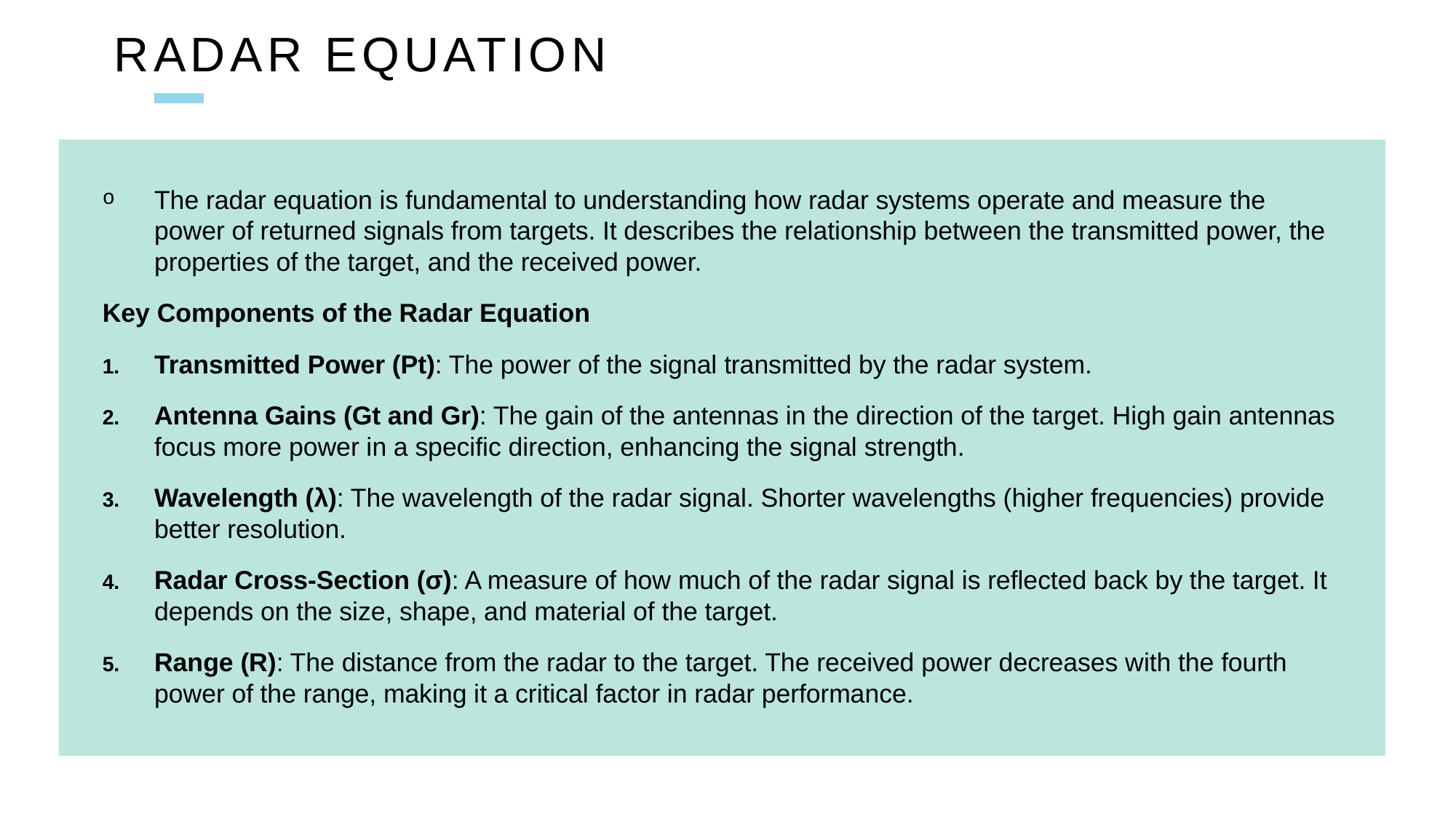

# Radar EQUATION
The radar equation is fundamental to understanding how radar systems operate and measure the power of returned signals from targets. It describes the relationship between the transmitted power, the properties of the target, and the received power.
Key Components of the Radar Equation
Transmitted Power (Pt): The power of the signal transmitted by the radar system.
Antenna Gains (Gt and Gr): The gain of the antennas in the direction of the target. High gain antennas focus more power in a specific direction, enhancing the signal strength.
Wavelength (λ): The wavelength of the radar signal. Shorter wavelengths (higher frequencies) provide better resolution.
Radar Cross-Section (σ): A measure of how much of the radar signal is reflected back by the target. It depends on the size, shape, and material of the target.
Range (R): The distance from the radar to the target. The received power decreases with the fourth power of the range, making it a critical factor in radar performance.